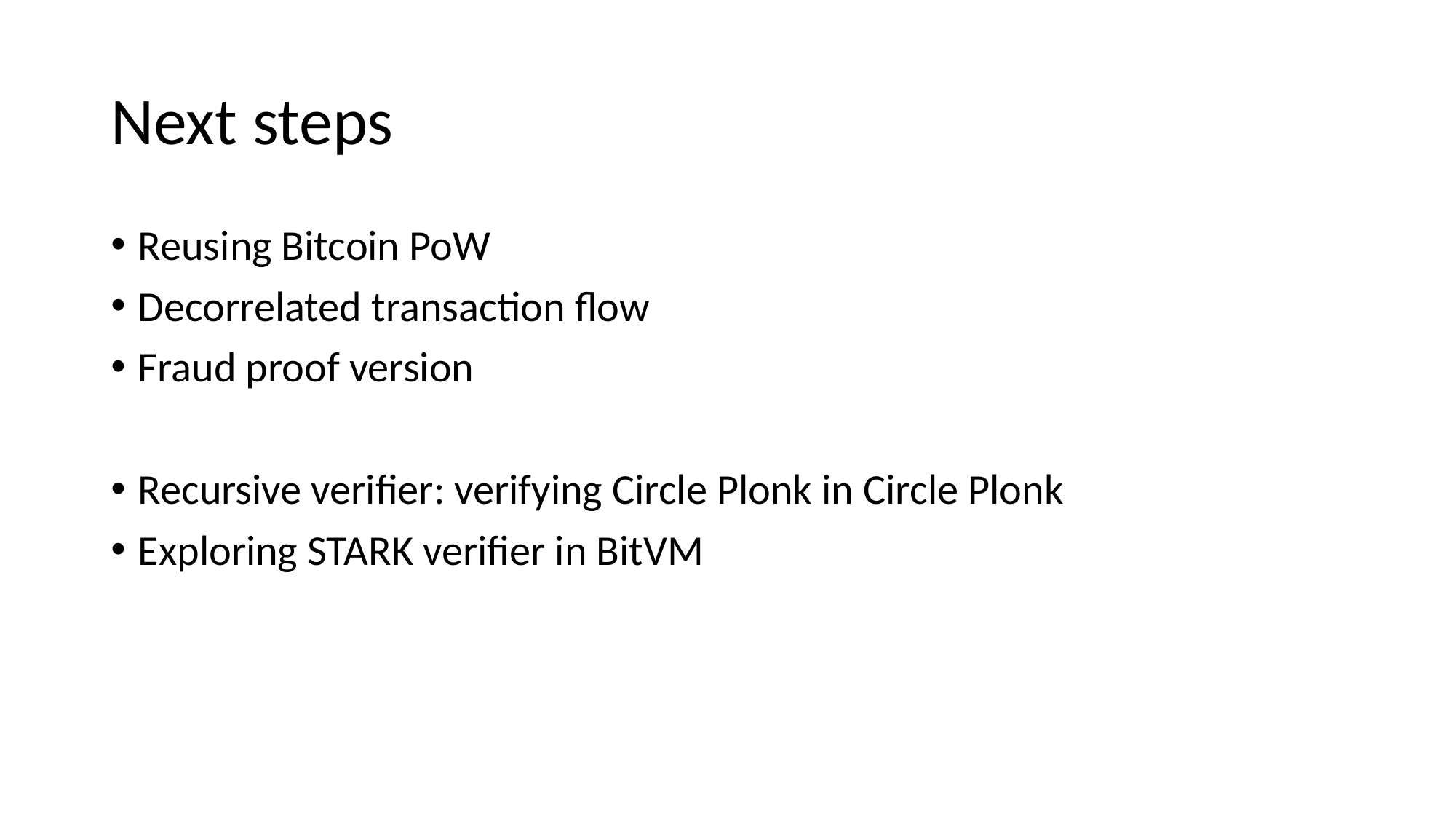

# Next steps
Reusing Bitcoin PoW
Decorrelated transaction flow
Fraud proof version

Recursive verifier: verifying Circle Plonk in Circle Plonk
Exploring STARK verifier in BitVM